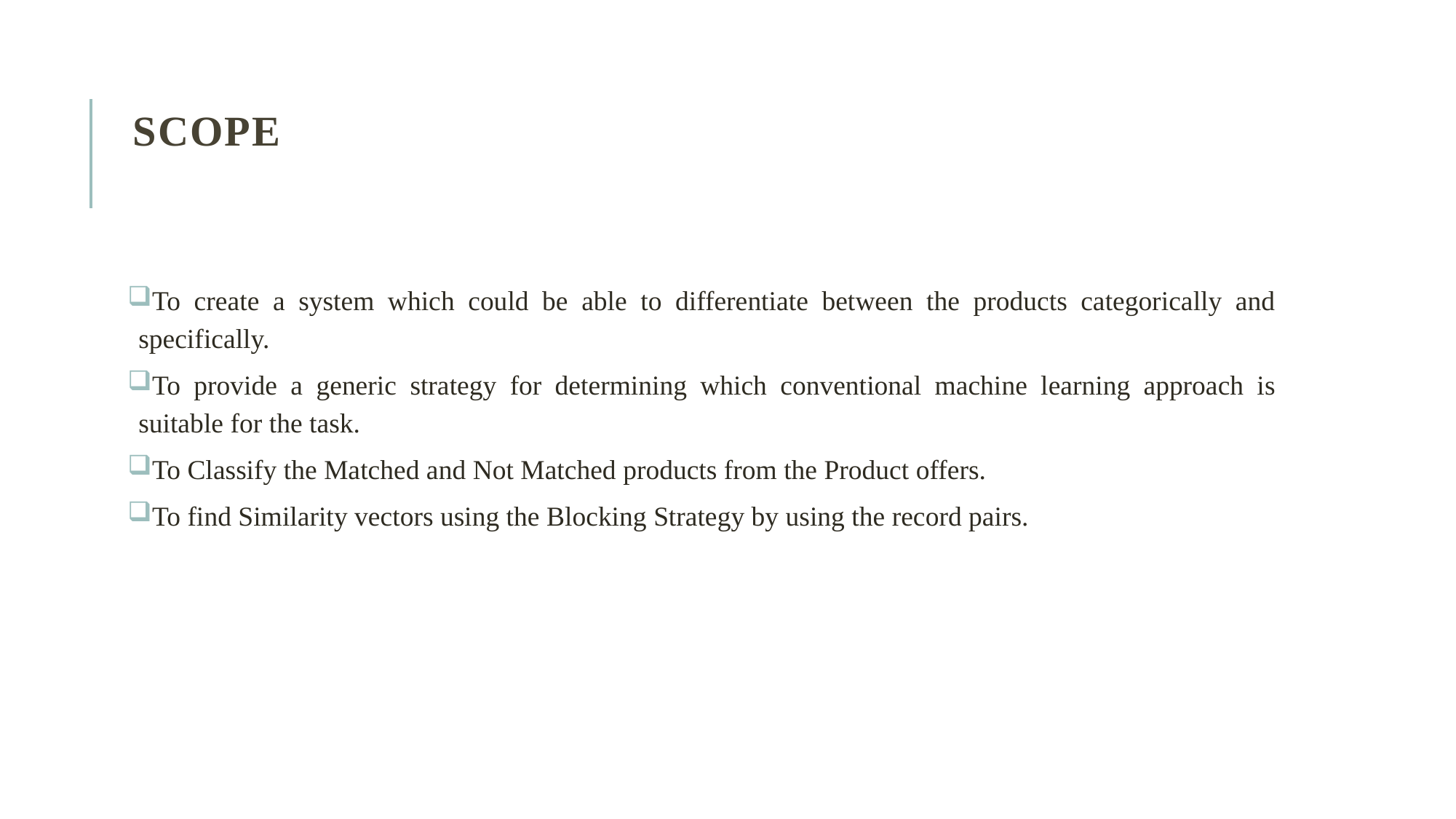

# Scope
To create a system which could be able to differentiate between the products categorically and specifically.
To provide a generic strategy for determining which conventional machine learning approach is suitable for the task.
To Classify the Matched and Not Matched products from the Product offers.
To find Similarity vectors using the Blocking Strategy by using the record pairs.